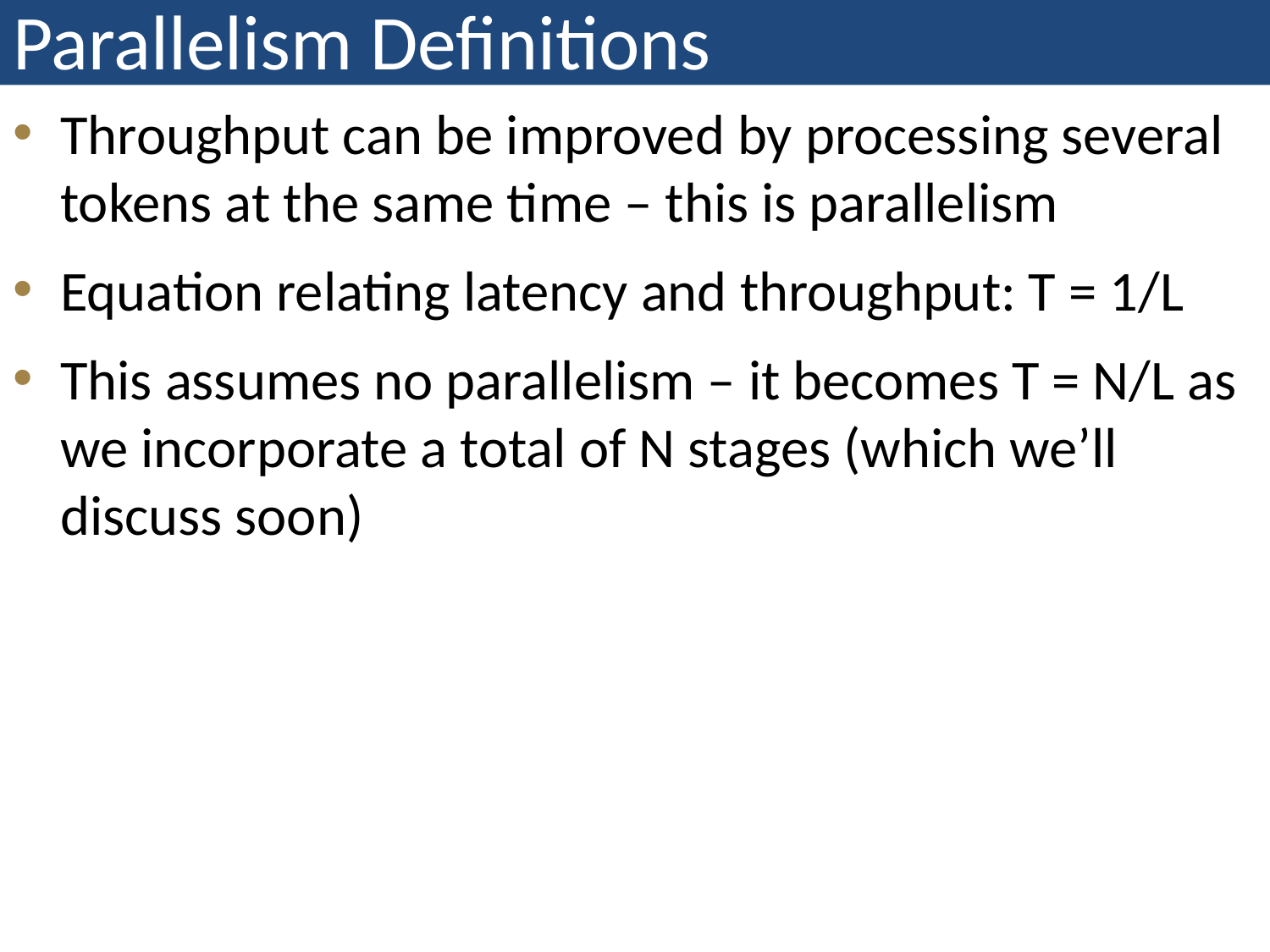

# Parallelism Definitions
Throughput can be improved by processing several tokens at the same time – this is parallelism
Equation relating latency and throughput: T = 1/L
This assumes no parallelism – it becomes T = N/L as we incorporate a total of N stages (which we’ll discuss soon)